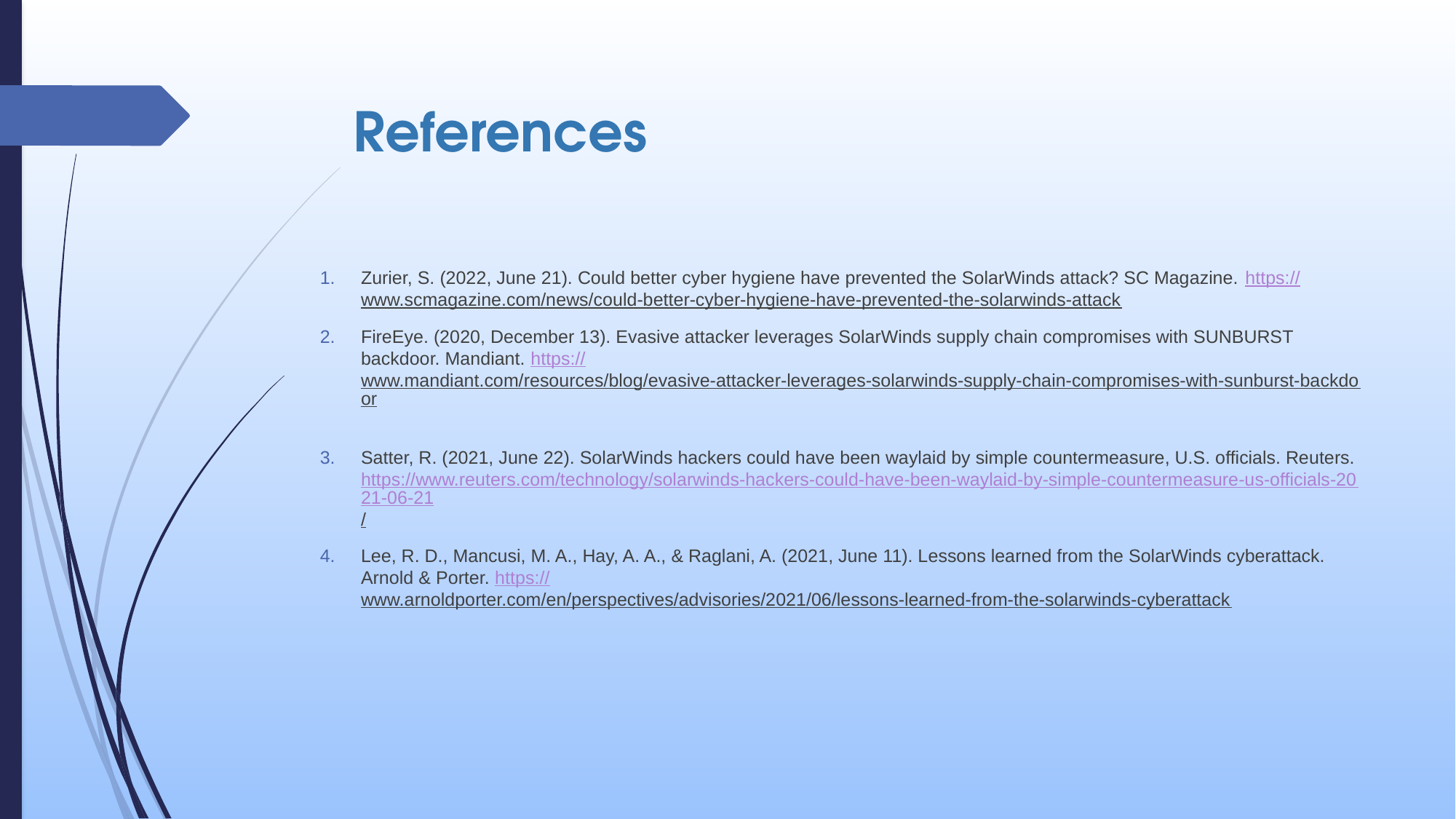

# References
Zurier, S. (2022, June 21). Could better cyber hygiene have prevented the SolarWinds attack? SC Magazine. https://www.scmagazine.com/news/could-better-cyber-hygiene-have-prevented-the-solarwinds-attack
FireEye. (2020, December 13). Evasive attacker leverages SolarWinds supply chain compromises with SUNBURST backdoor. Mandiant. https://www.mandiant.com/resources/blog/evasive-attacker-leverages-solarwinds-supply-chain-compromises-with-sunburst-backdoor
Satter, R. (2021, June 22). SolarWinds hackers could have been waylaid by simple countermeasure, U.S. officials. Reuters. https://www.reuters.com/technology/solarwinds-hackers-could-have-been-waylaid-by-simple-countermeasure-us-officials-2021-06-21/
Lee, R. D., Mancusi, M. A., Hay, A. A., & Raglani, A. (2021, June 11). Lessons learned from the SolarWinds cyberattack. Arnold & Porter. https://www.arnoldporter.com/en/perspectives/advisories/2021/06/lessons-learned-from-the-solarwinds-cyberattack